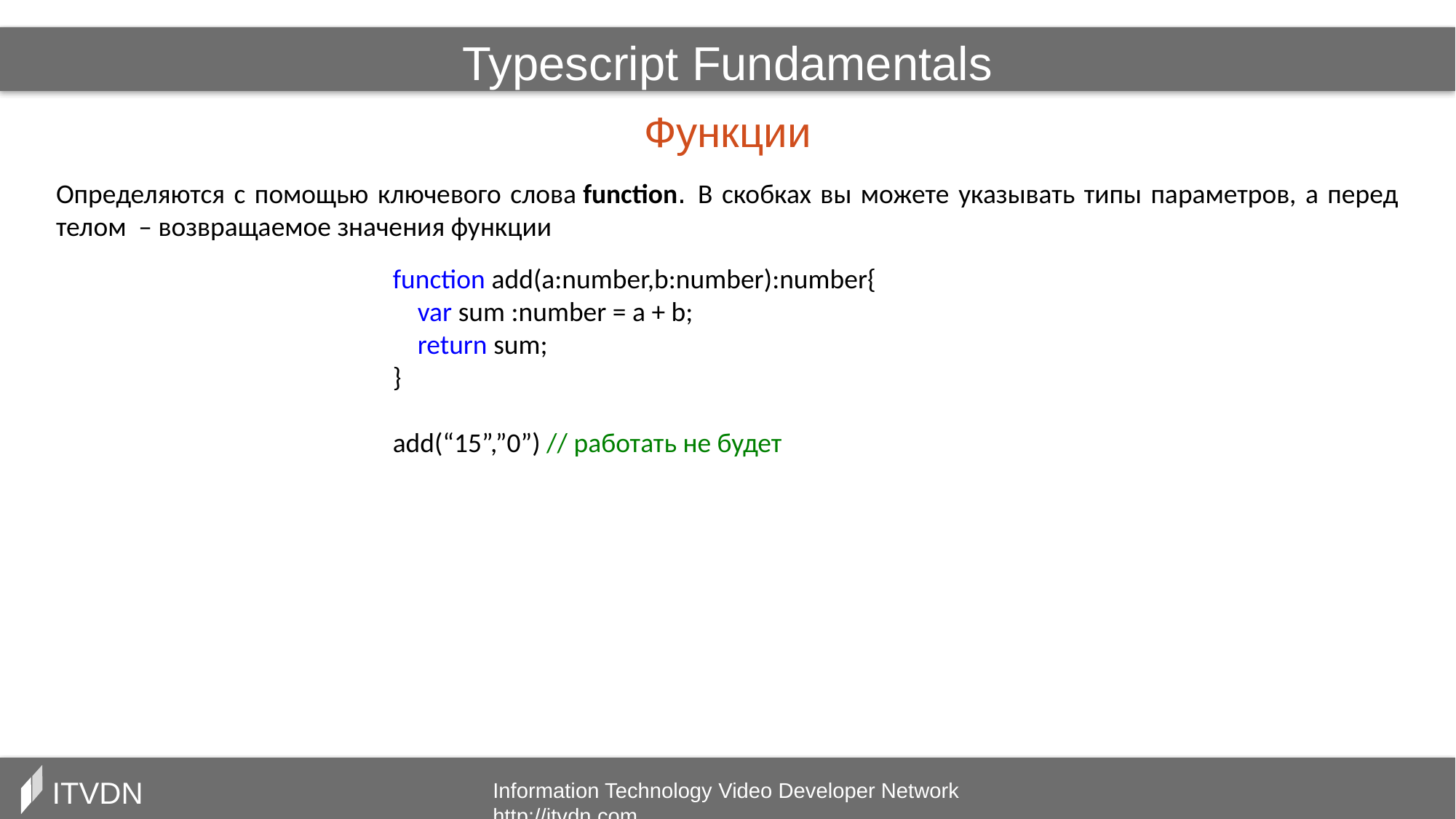

Typescript Fundamentals
Функции
Определяются с помощью ключевого слова function. В скобках вы можете указывать типы параметров, а перед телом  – возвращаемое значения функции
function add(a:number,b:number):number{
    var sum :number = a + b;
    return sum;
}

add(“15”,”0”) // работать не будет

ITVDN
Information Technology Video Developer Network                                                       http://itvdn.com